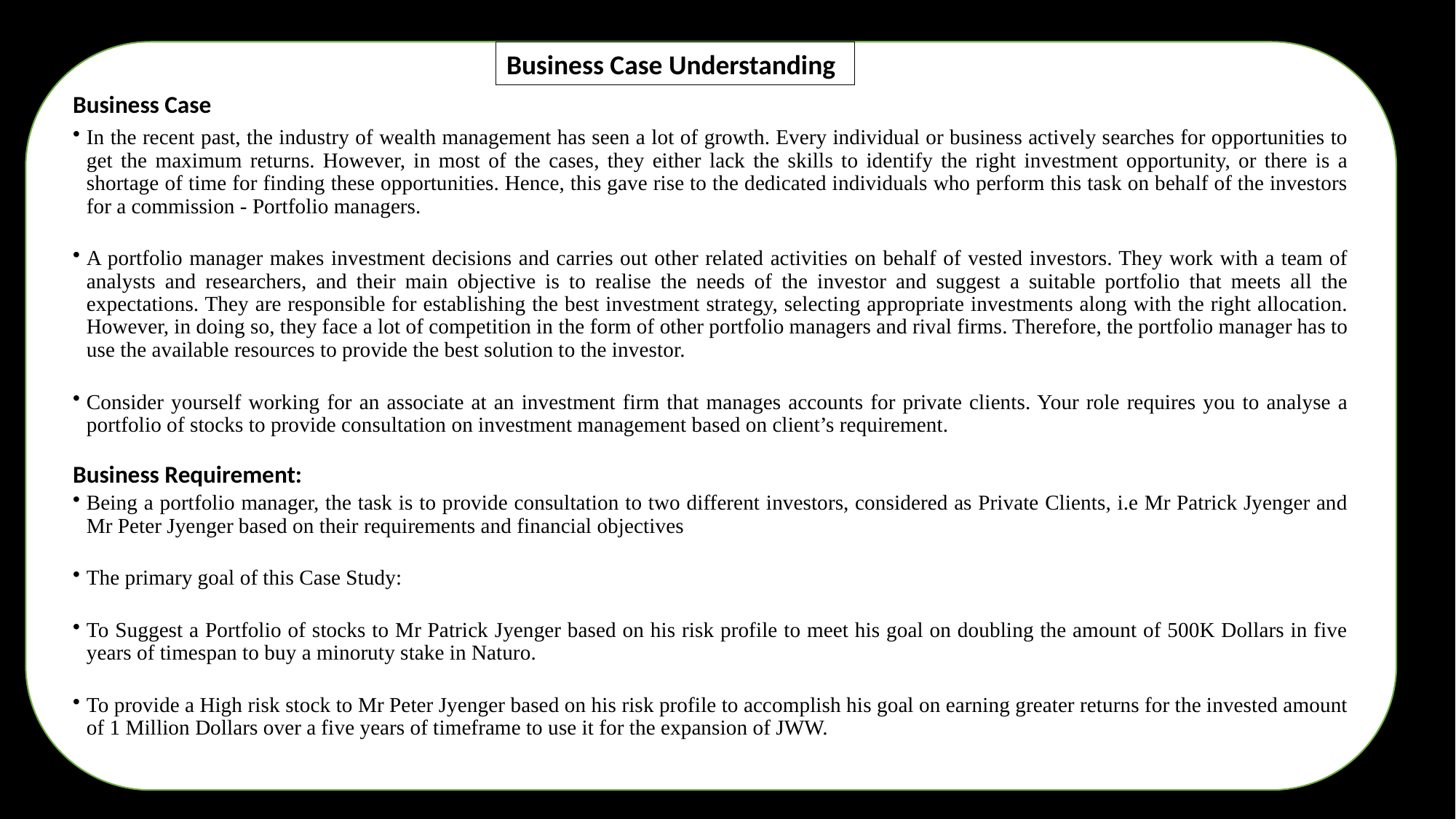

Business Case
In the recent past, the industry of wealth management has seen a lot of growth. Every individual or business actively searches for opportunities to get the maximum returns. However, in most of the cases, they either lack the skills to identify the right investment opportunity, or there is a shortage of time for finding these opportunities. Hence, this gave rise to the dedicated individuals who perform this task on behalf of the investors for a commission - Portfolio managers.

A portfolio manager makes investment decisions and carries out other related activities on behalf of vested investors. They work with a team of analysts and researchers, and their main objective is to realise the needs of the investor and suggest a suitable portfolio that meets all the expectations. They are responsible for establishing the best investment strategy, selecting appropriate investments along with the right allocation. However, in doing so, they face a lot of competition in the form of other portfolio managers and rival firms. Therefore, the portfolio manager has to use the available resources to provide the best solution to the investor.

Consider yourself working for an associate at an investment firm that manages accounts for private clients. Your role requires you to analyse a portfolio of stocks to provide consultation on investment management based on client’s requirement.

Business Requirement:
Being a portfolio manager, the task is to provide consultation to two different investors, considered as Private Clients, i.e Mr Patrick Jyenger and Mr Peter Jyenger based on their requirements and financial objectives

The primary goal of this Case Study:

To Suggest a Portfolio of stocks to Mr Patrick Jyenger based on his risk profile to meet his goal on doubling the amount of 500K Dollars in five years of timespan to buy a minoruty stake in Naturo.

To provide a High risk stock to Mr Peter Jyenger based on his risk profile to accomplish his goal on earning greater returns for the invested amount of 1 Million Dollars over a five years of timeframe to use it for the expansion of JWW.
Business Case Understanding